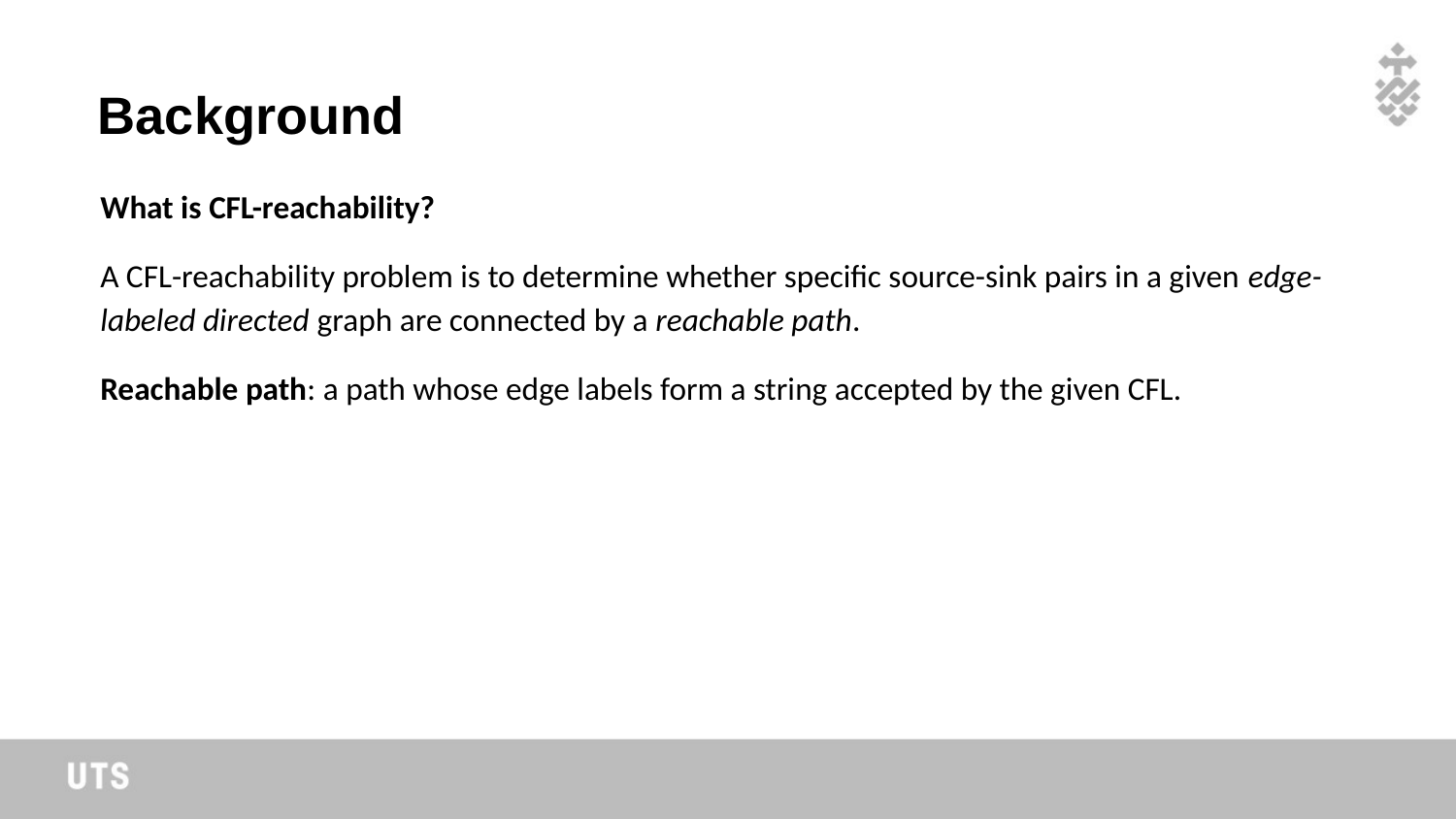

Background
4
What is CFL-reachability?
A CFL-reachability problem is to determine whether specific source-sink pairs in a given edge-labeled directed graph are connected by a reachable path.
Reachable path: a path whose edge labels form a string accepted by the given CFL.